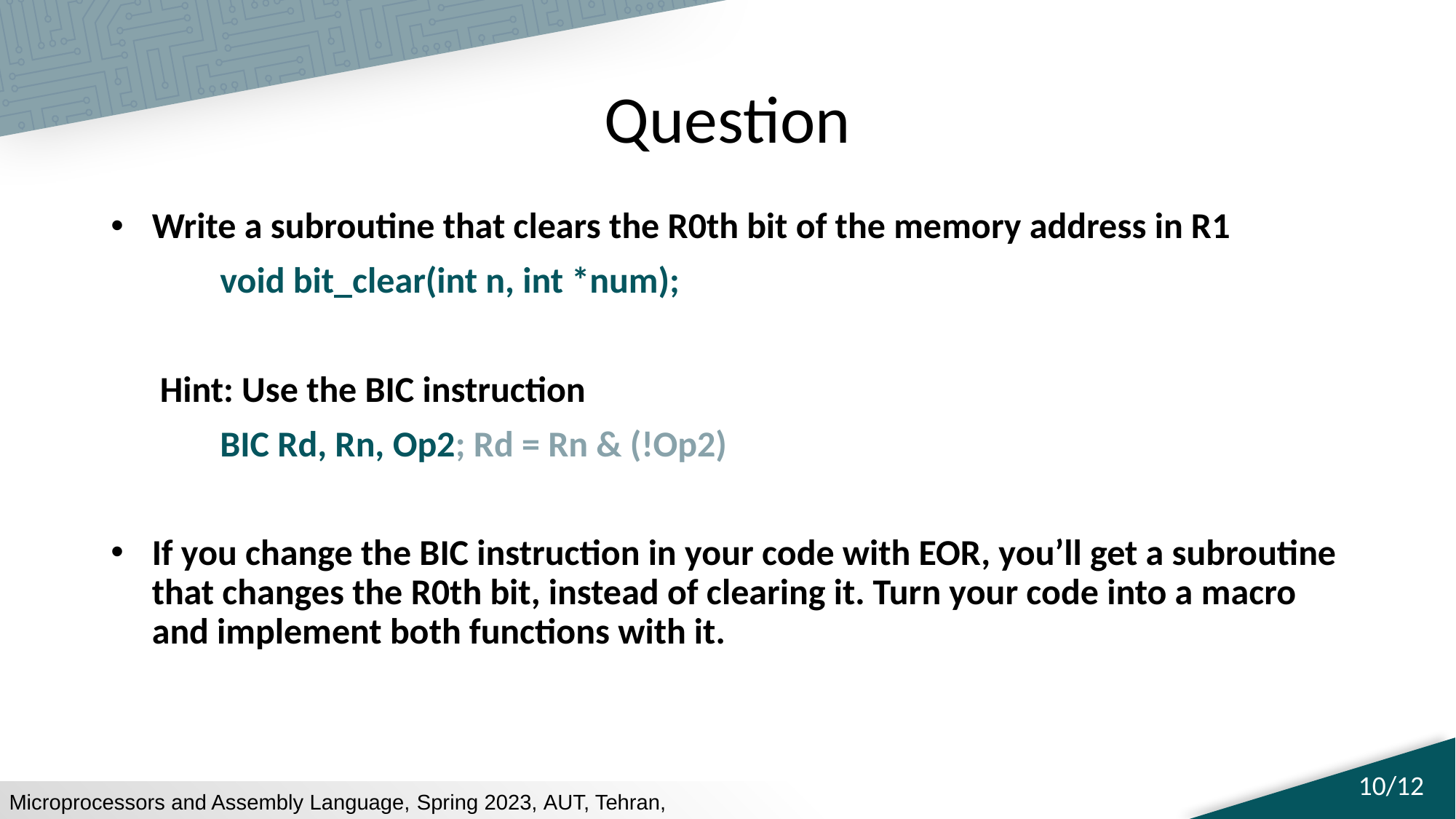

# Question
Write a subroutine that clears the R0th bit of the memory address in R1
	void bit_clear(int n, int *num);

      Hint: Use the BIC instruction
	BIC Rd, Rn, Op2; Rd = Rn & (!Op2)

If you change the BIC instruction in your code with EOR, you’ll get a subroutine that changes the R0th bit, instead of clearing it. Turn your code into a macro and implement both functions with it.
10/12